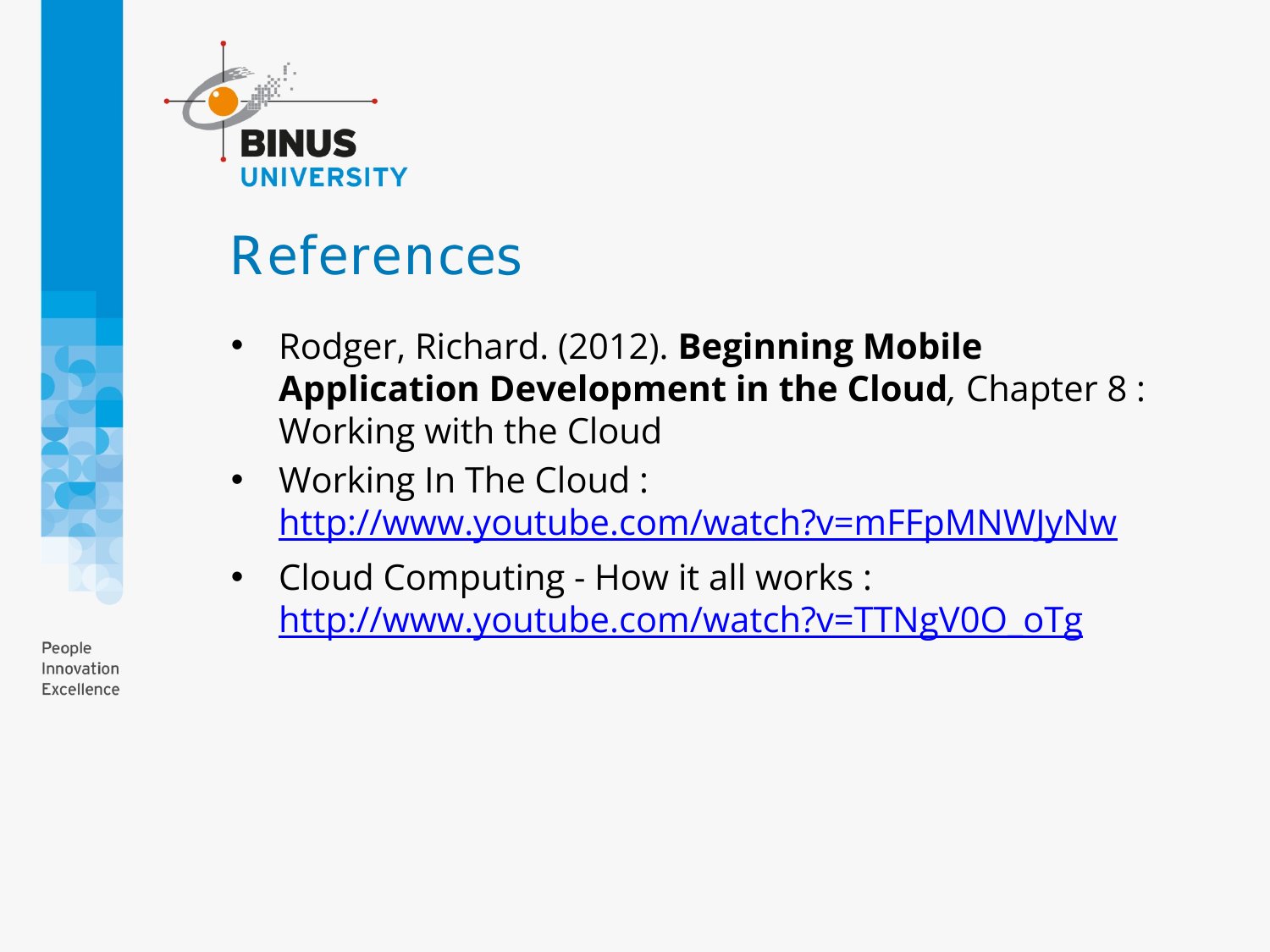

# References
Rodger, Richard. (2012). Beginning Mobile Application Development in the Cloud, Chapter 8 : Working with the Cloud
Working In The Cloud : http://www.youtube.com/watch?v=mFFpMNWJyNw
Cloud Computing - How it all works : http://www.youtube.com/watch?v=TTNgV0O_oTg